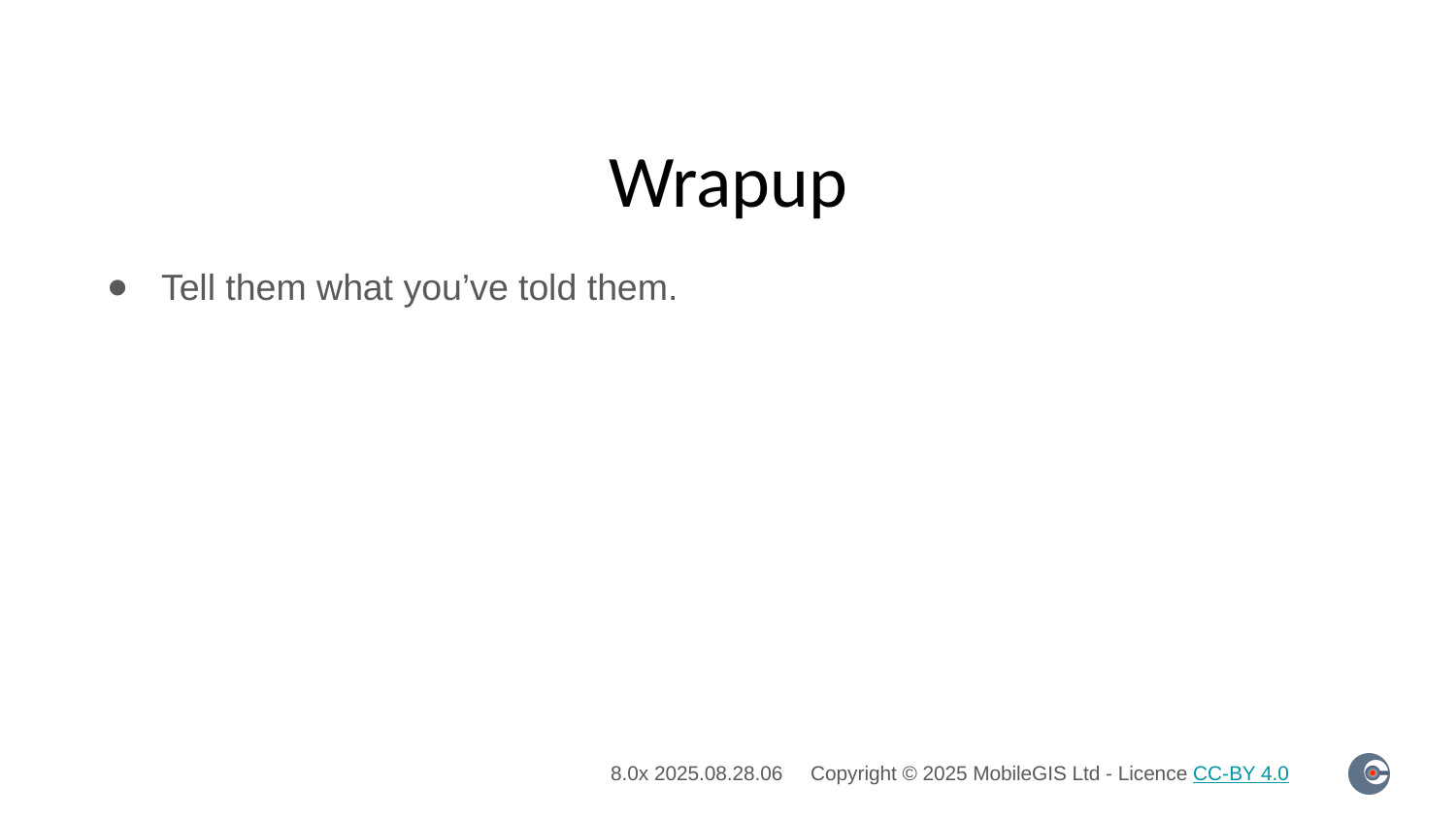

# Wrapup
Tell them what you’ve told them.